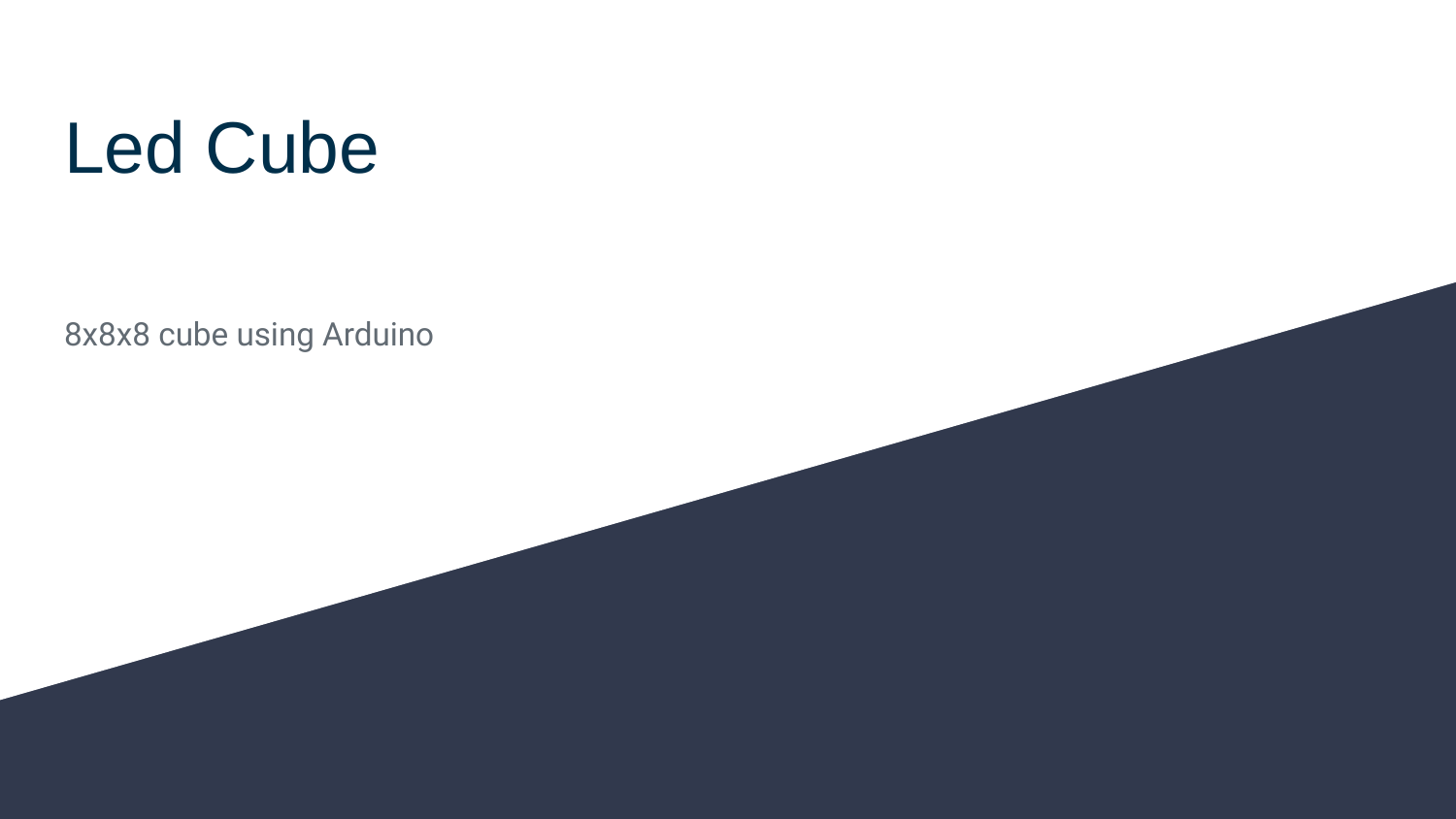

# Led Cube
8x8x8 cube using Arduino